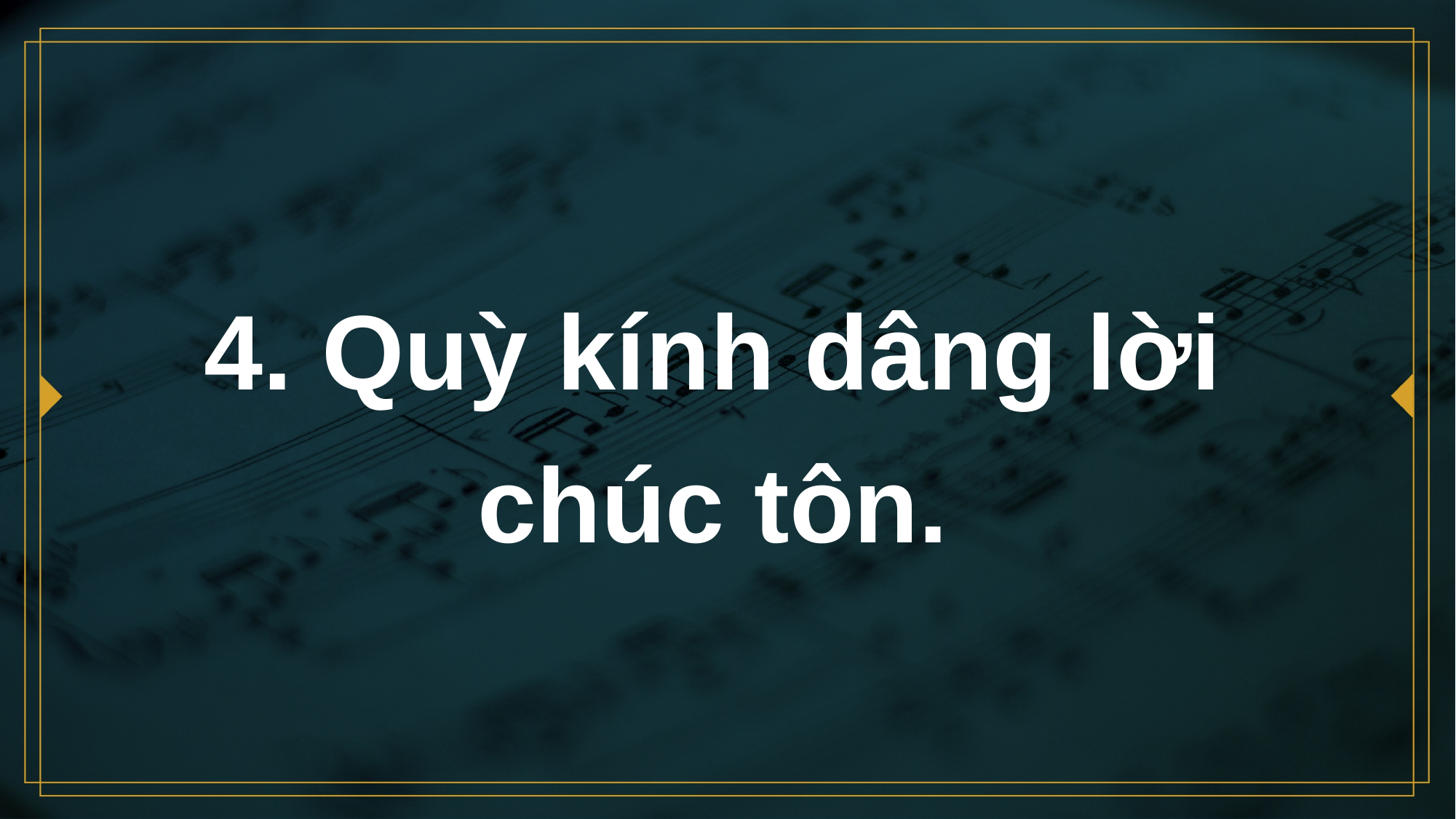

# 4. Quỳ kính dâng lời chúc tôn.